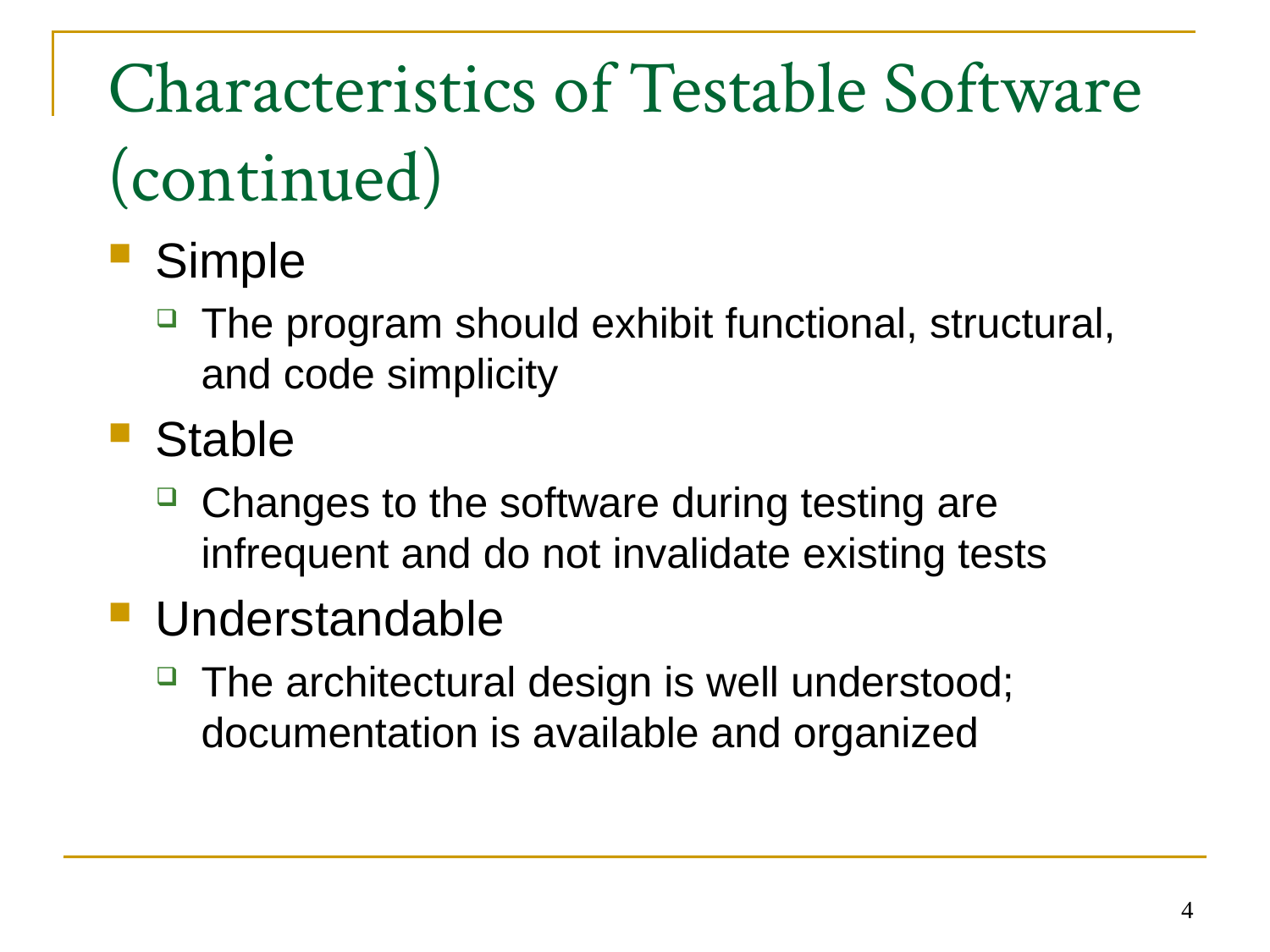

# Characteristics of Testable Software (continued)
Simple
The program should exhibit functional, structural, and code simplicity
Stable
Changes to the software during testing are infrequent and do not invalidate existing tests
Understandable
The architectural design is well understood; documentation is available and organized
4